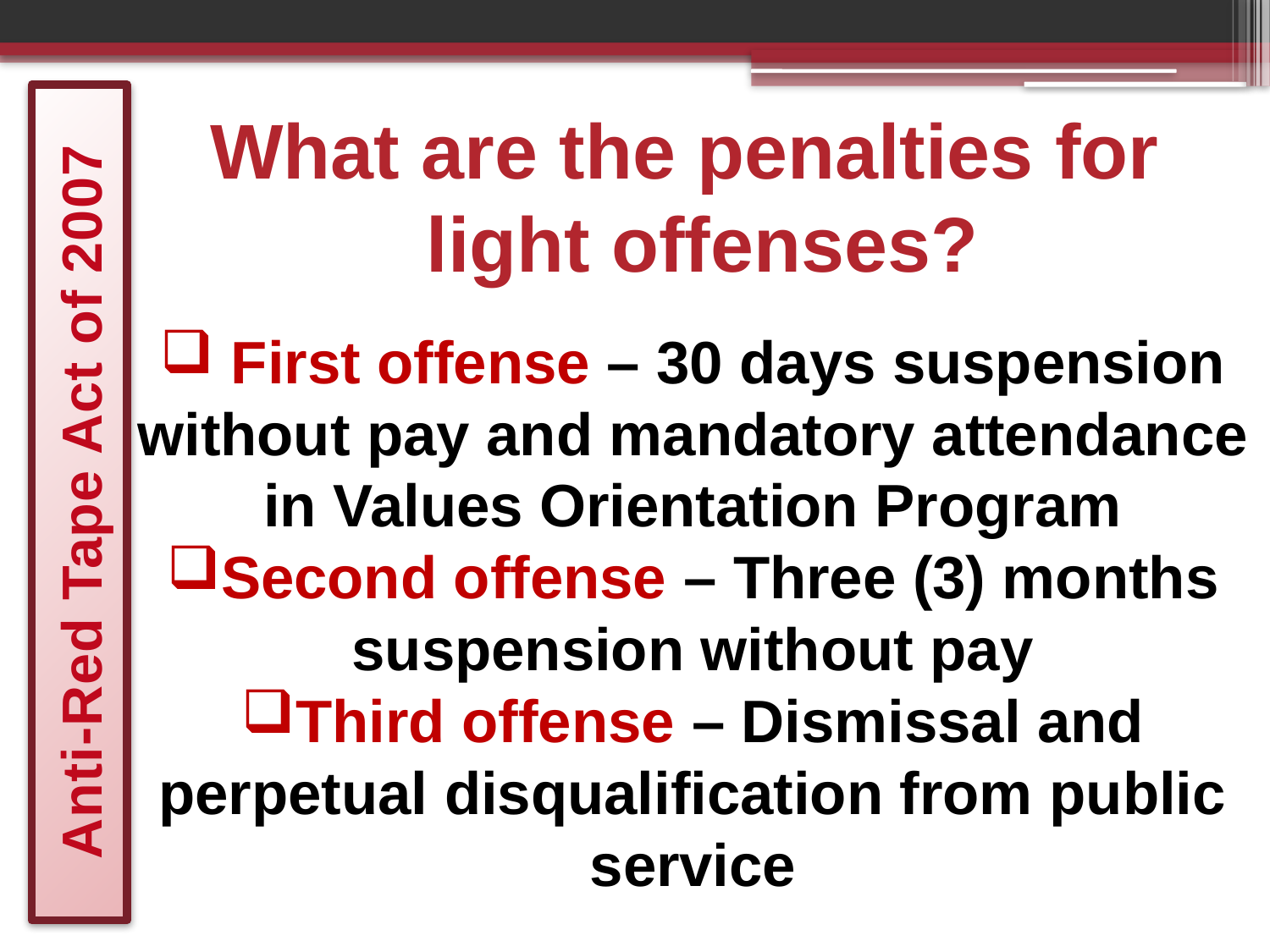

What are the penalties for light offenses?
 First offense – 30 days suspension without pay and mandatory attendance in Values Orientation Program
Second offense – Three (3) months suspension without pay
Third offense – Dismissal and perpetual disqualification from public service
# Anti-Red Tape Act of 2007